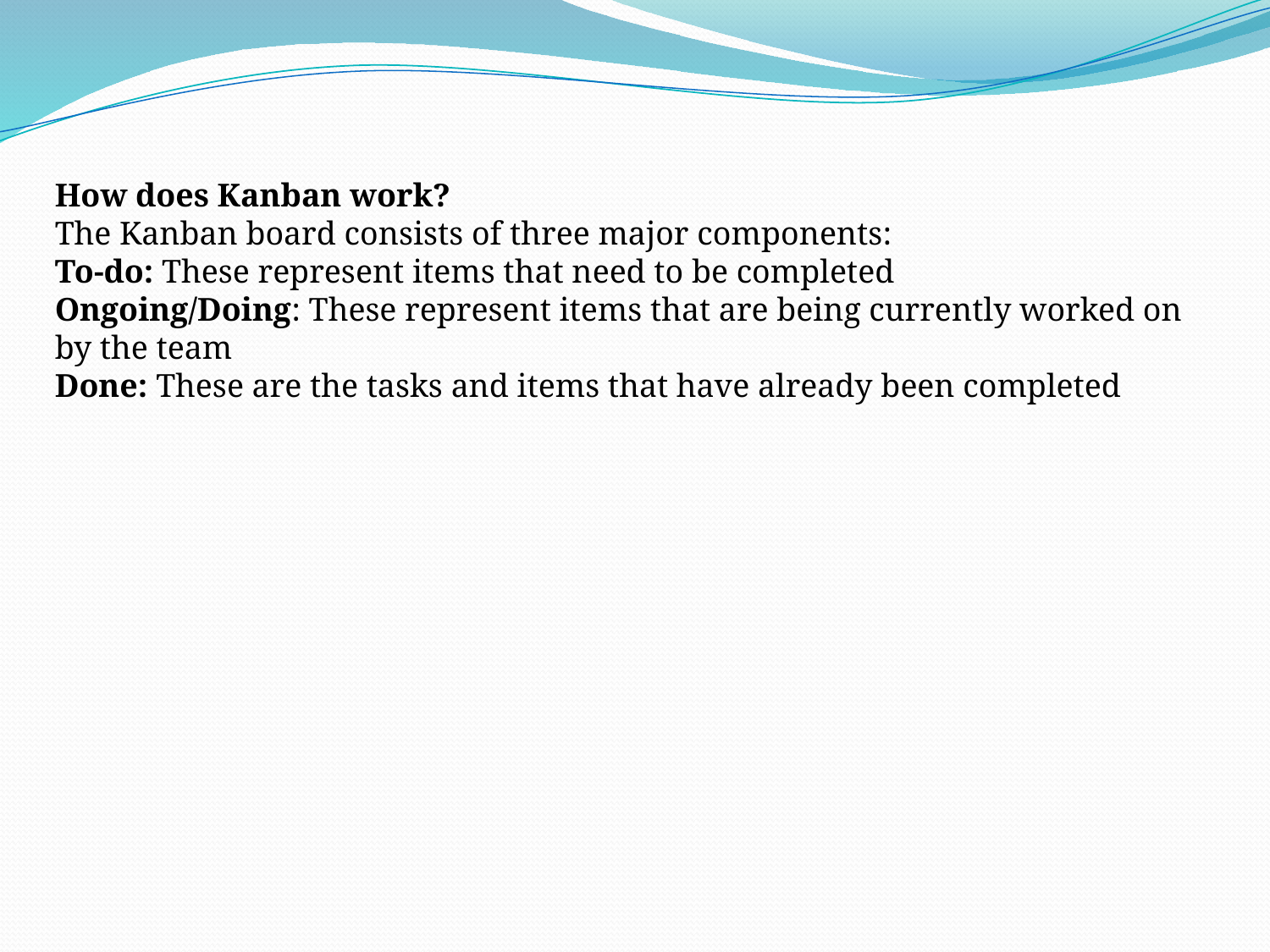

How does Kanban work?
The Kanban board consists of three major components:
To-do: These represent items that need to be completed
Ongoing/Doing: These represent items that are being currently worked on by the team
Done: These are the tasks and items that have already been completed